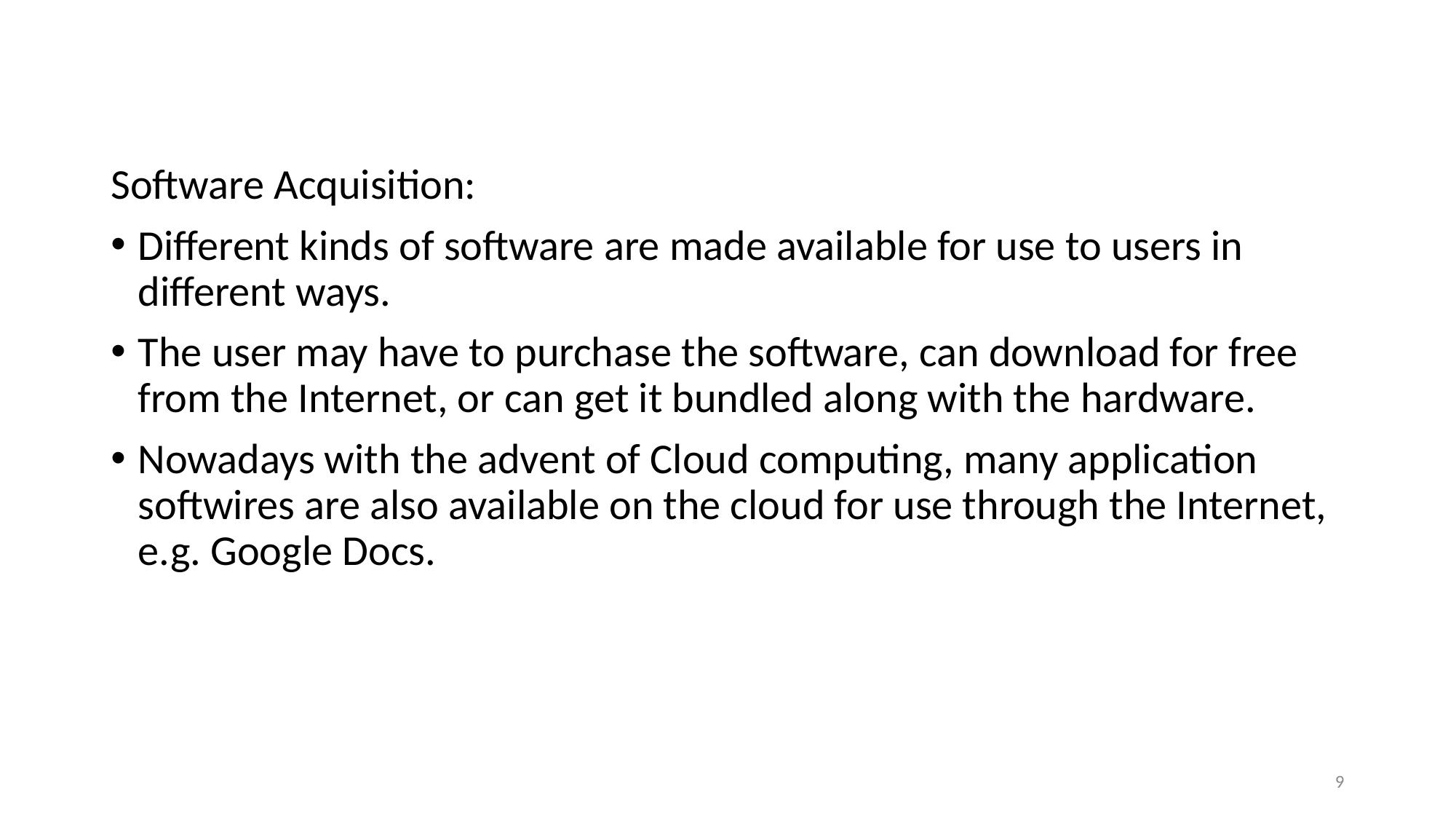

#
Software Acquisition:
Different kinds of software are made available for use to users in different ways.
The user may have to purchase the software, can download for free from the Internet, or can get it bundled along with the hardware.
Nowadays with the advent of Cloud computing, many application softwires are also available on the cloud for use through the Internet, e.g. Google Docs.
9